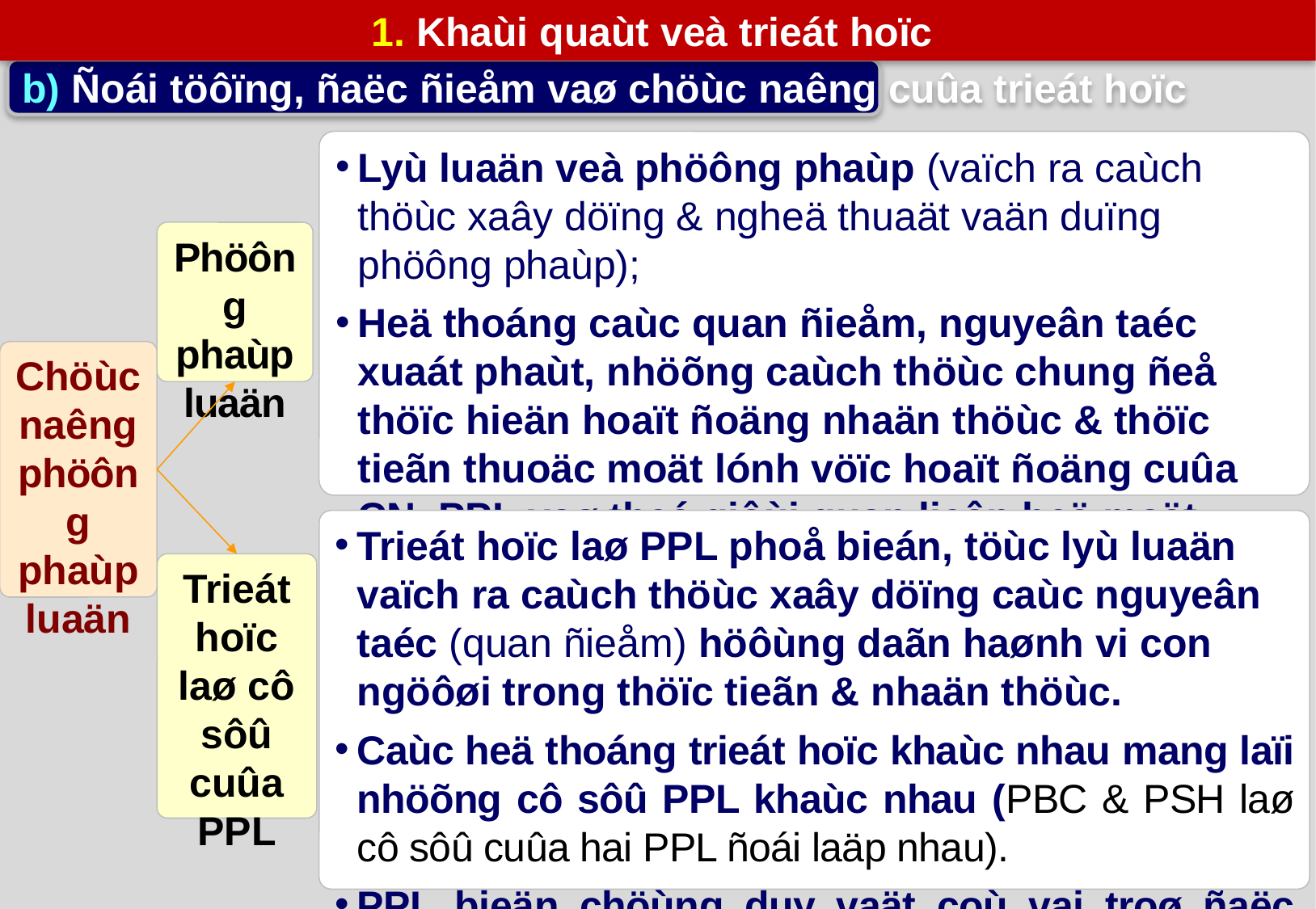

1. Khaùi quaùt veà trieát hoïc
b) Ñoái töôïng, ñaëc ñieåm vaø chöùc naêng cuûa trieát hoïc
Lyù luaän veà phöông phaùp (vaïch ra caùch thöùc xaây döïng & ngheä thuaät vaän duïng phöông phaùp);
Heä thoáng caùc quan ñieåm, nguyeân taéc xuaát phaùt, nhöõng caùch thöùc chung ñeå thöïc hieän hoaït ñoäng nhaän thöùc & thöïc tieãn thuoäc moät lónh vöïc hoaït ñoäng cuûa CN. PPL vaø theá giôùi quan lieân heä maät thieát vôùi nhau.
Bao goàm PPL boä moân, PPL chung, PPL phoå bieán.
Phöông phaùp luaän
Chöùc naêng phöông phaùp luaän
Trieát hoïc laø PPL phoå bieán, töùc lyù luaän vaïch ra caùch thöùc xaây döïng caùc nguyeân taéc (quan ñieåm) höôùng daãn haønh vi con ngöôøi trong thöïc tieãn & nhaän thöùc.
Caùc heä thoáng trieát hoïc khaùc nhau mang laïi nhöõng cô sôû PPL khaùc nhau (PBC & PSH laø cô sôû cuûa hai PPL ñoái laäp nhau).
PPL bieän chöùng duy vaät coù vai troø ñaëc bieät quan troïng trong nhaän thöùc vaø haønh ñoäng trong theá giôùi ñöông ñaïi.
Trieát hoïc laø cô sôû cuûa PPL